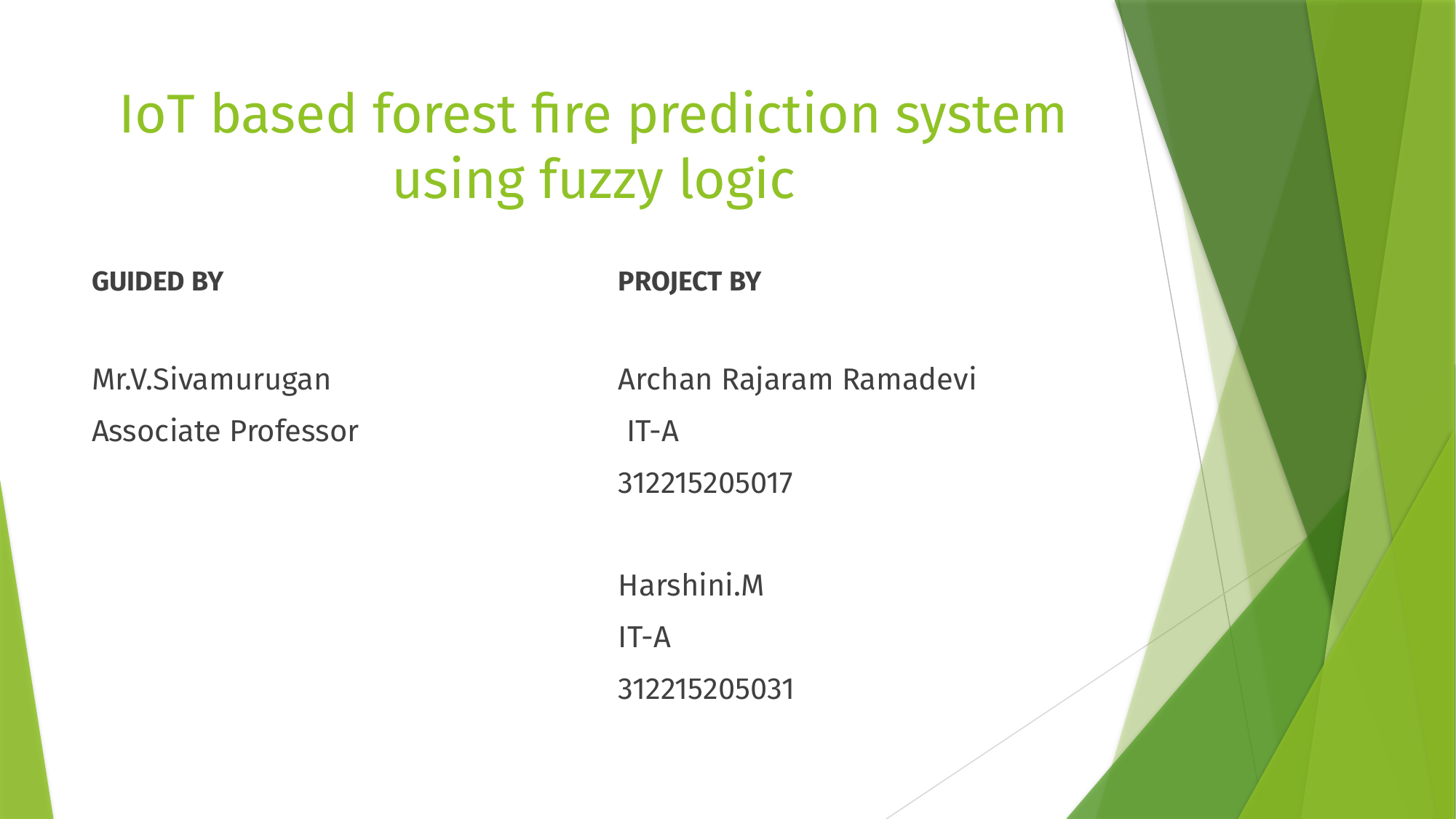

# IoT based forest fire prediction system using fuzzy logic
GUIDED BY

Mr.V.Sivamurugan
Associate Professor
PROJECT BY

Archan Rajaram Ramadevi
 IT-A
312215205017

Harshini.M
IT-A
312215205031